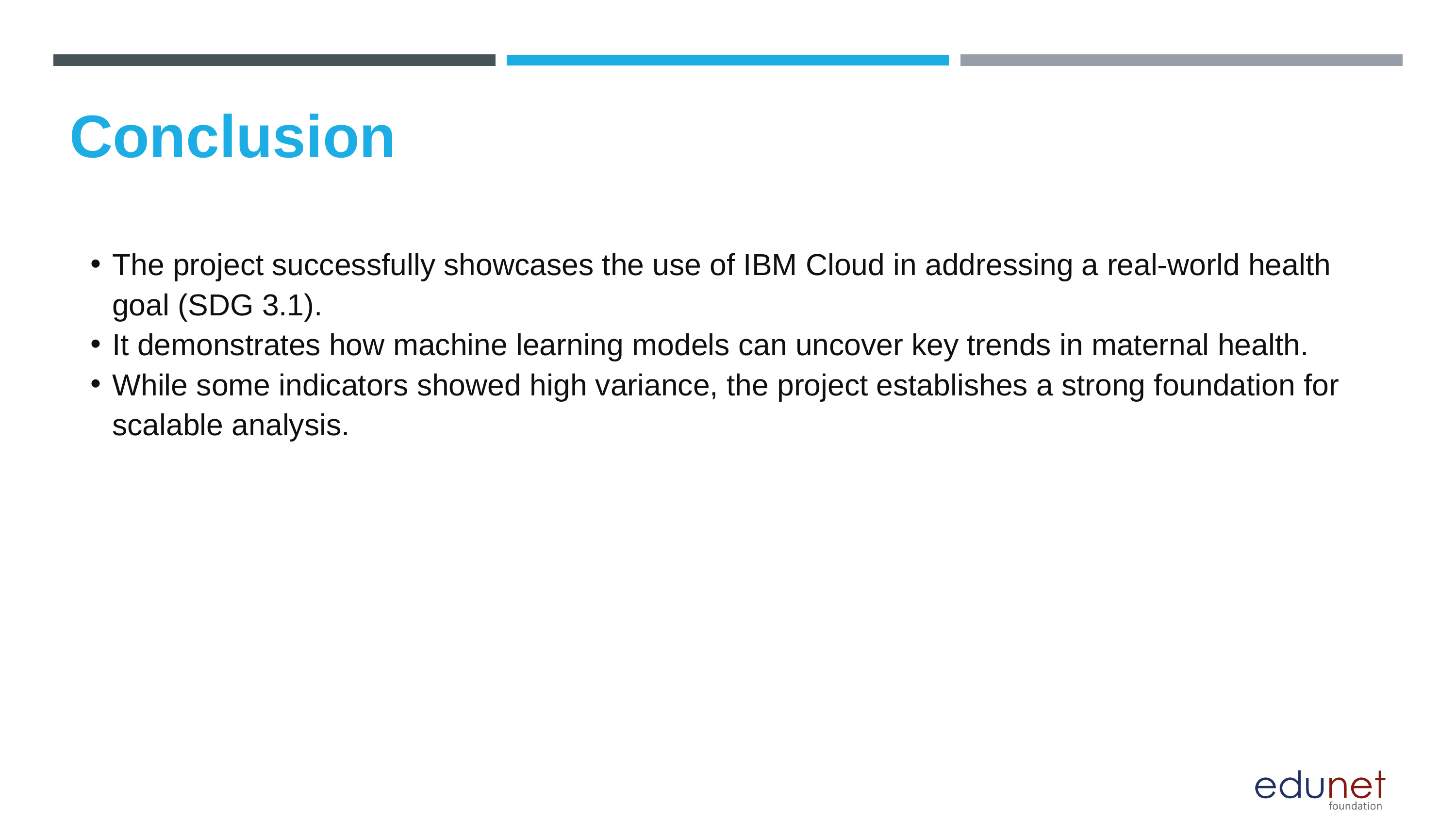

Conclusion

The project successfully showcases the use of IBM Cloud in addressing a real-world health goal (SDG 3.1).
It demonstrates how machine learning models can uncover key trends in maternal health.
While some indicators showed high variance, the project establishes a strong foundation for scalable analysis.